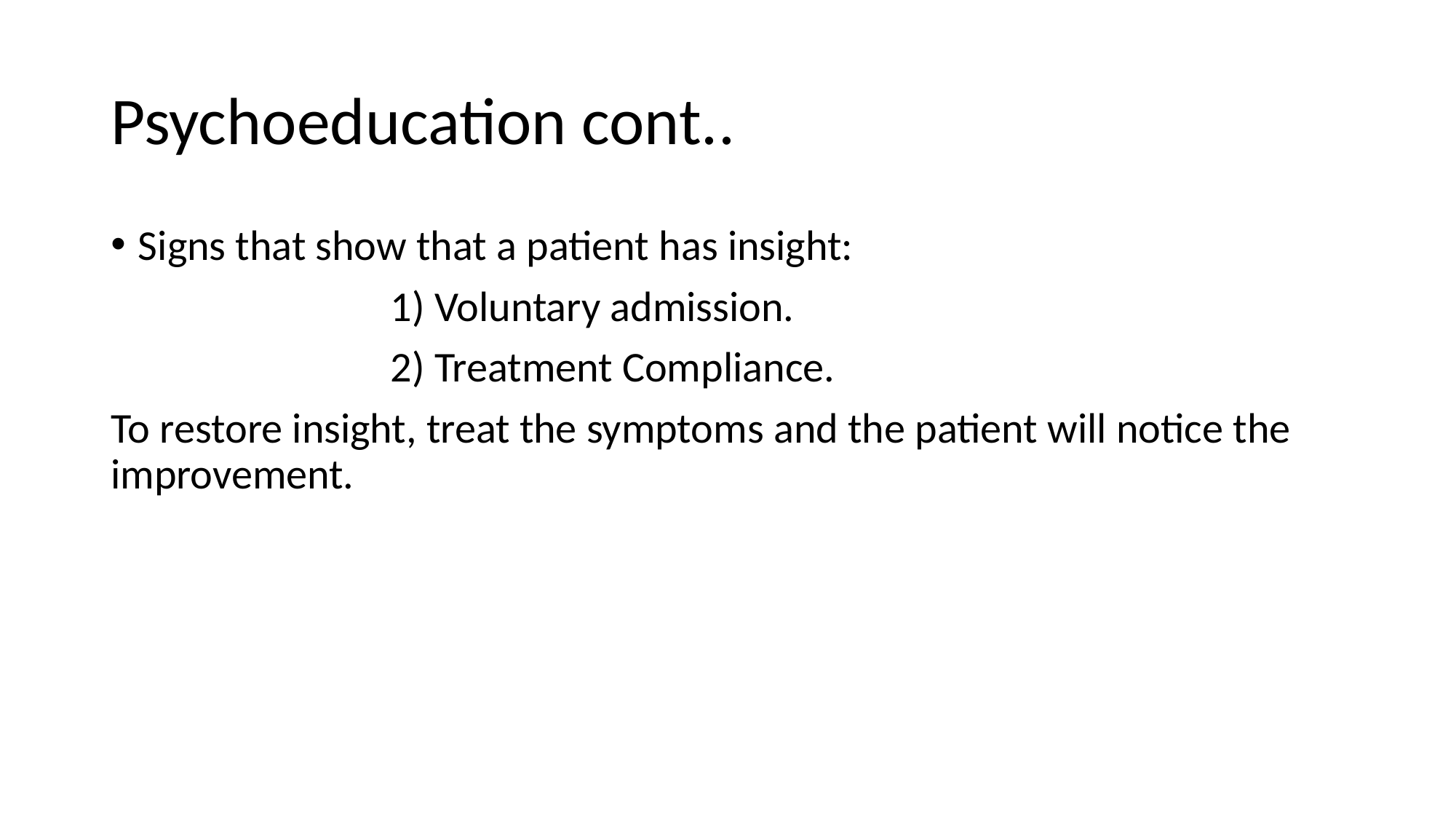

# Psychoeducation cont..
Signs that show that a patient has insight:
                             1) Voluntary admission.
                             2) Treatment Compliance.
To restore insight, treat the symptoms and the patient will notice the improvement.